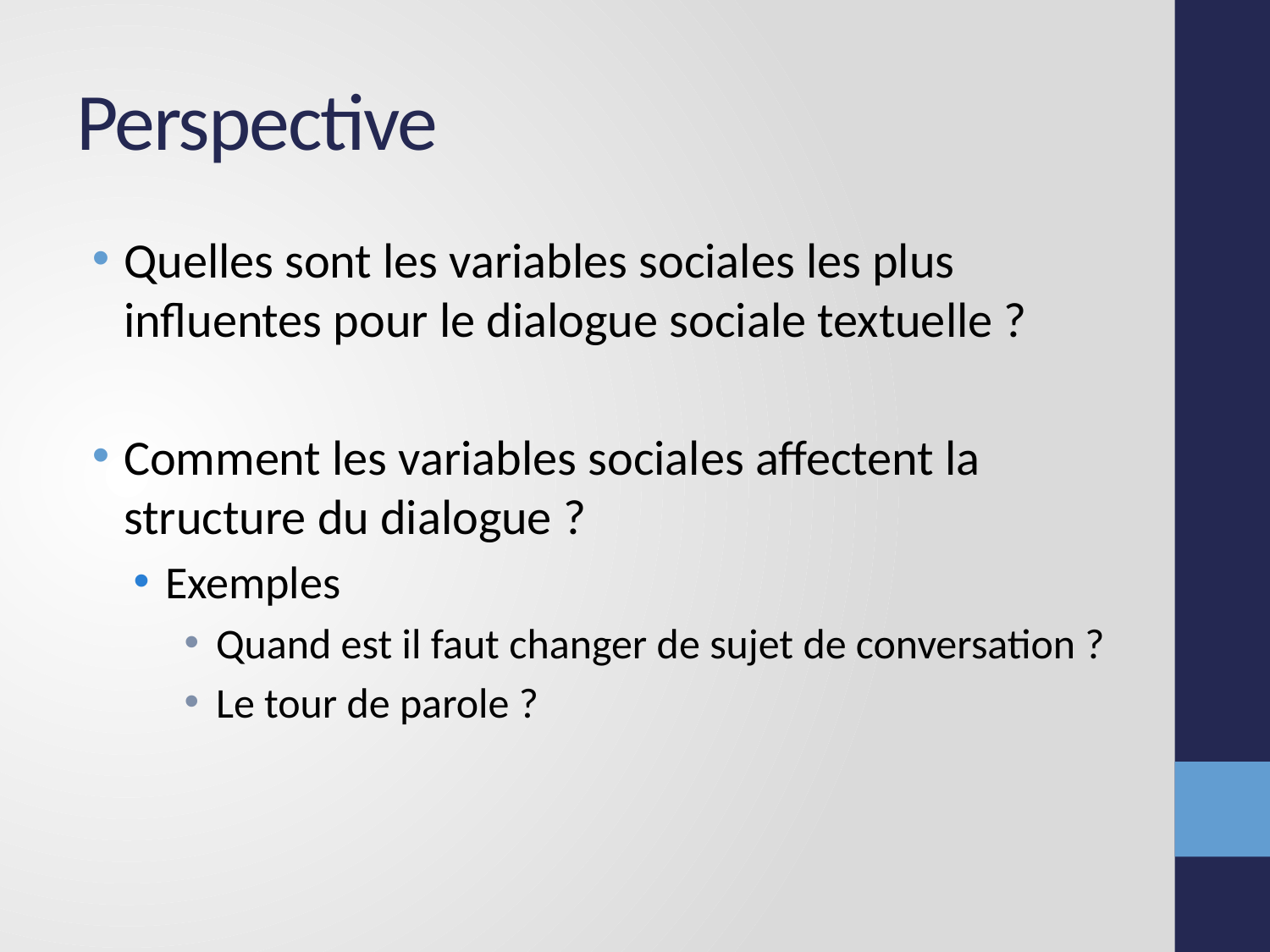

# Perspective
Quelles sont les variables sociales les plus influentes pour le dialogue sociale textuelle ?

Comment les variables sociales affectent la structure du dialogue ?
Exemples
Quand est il faut changer de sujet de conversation ?
Le tour de parole ?